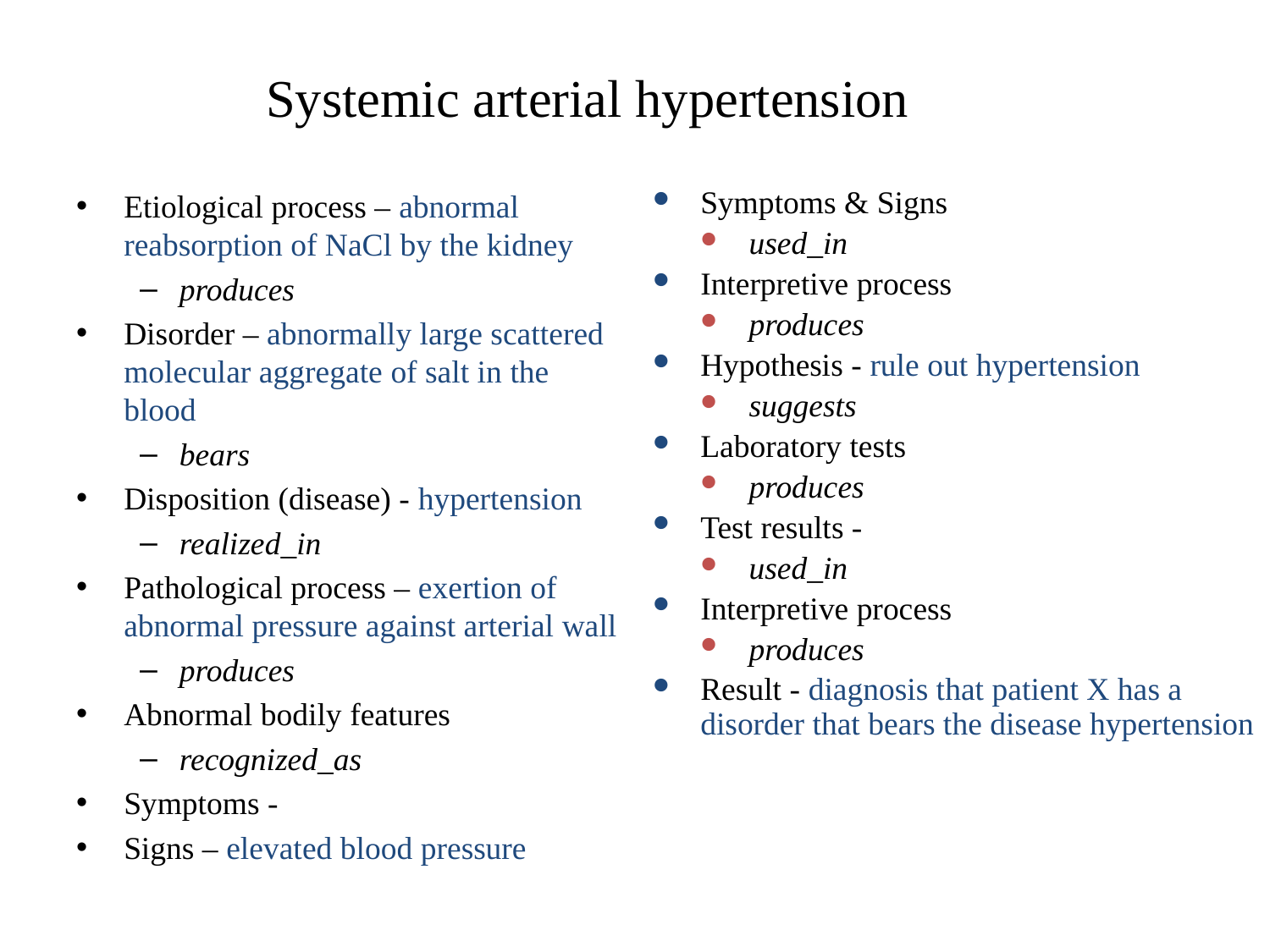

# Systemic arterial hypertension
Etiological process – abnormal reabsorption of NaCl by the kidney
produces
Disorder – abnormally large scattered molecular aggregate of salt in the blood
bears
Disposition (disease) - hypertension
realized_in
Pathological process – exertion of abnormal pressure against arterial wall
produces
Abnormal bodily features
recognized_as
Symptoms -
Signs – elevated blood pressure
Symptoms & Signs
used_in
Interpretive process
produces
Hypothesis - rule out hypertension
suggests
Laboratory tests
produces
Test results -
used_in
Interpretive process
produces
Result - diagnosis that patient X has a disorder that bears the disease hypertension